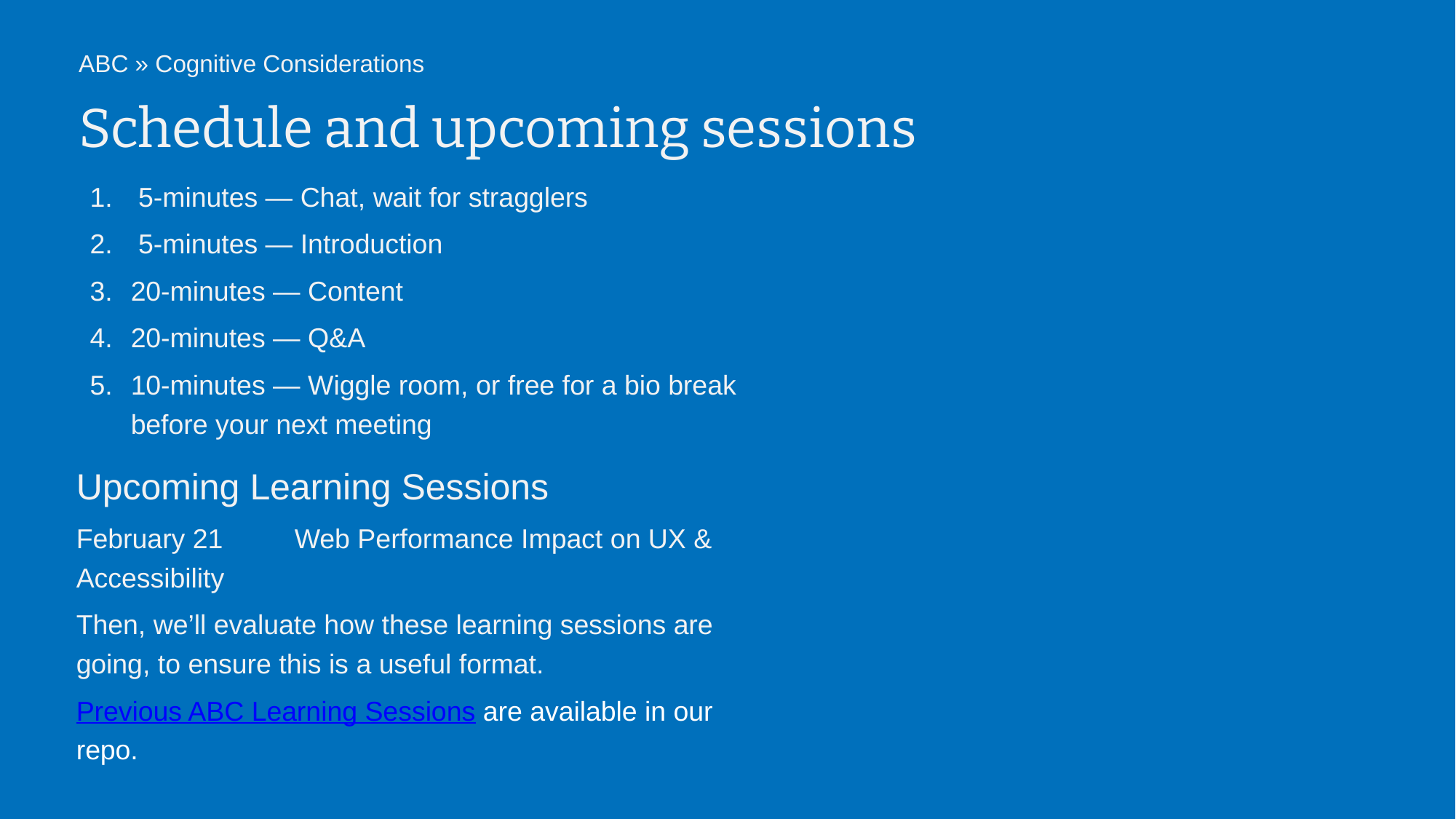

ABC » Cognitive Considerations
# Schedule and upcoming sessions
 5-minutes — Chat, wait for stragglers
 5-minutes — Introduction
20-minutes — Content
20-minutes — Q&A
10-minutes — Wiggle room, or free for a bio break before your next meeting
Upcoming Learning Sessions
February 21	Web Performance Impact on UX & Accessibility
Then, we’ll evaluate how these learning sessions are going, to ensure this is a useful format.
Previous ABC Learning Sessions are available in our repo.